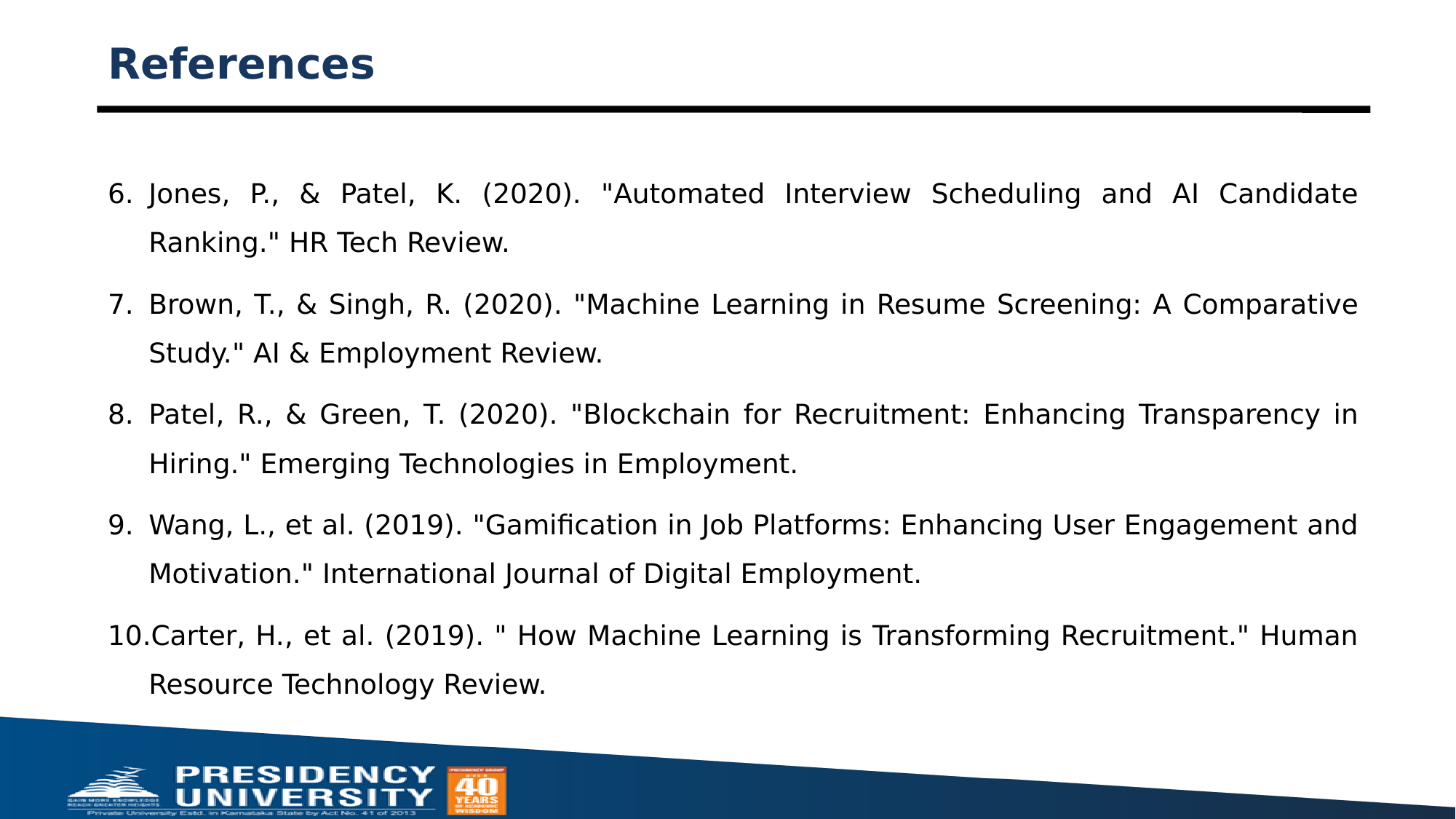

# References
Jones, P., & Patel, K. (2020). "Automated Interview Scheduling and AI Candidate Ranking." HR Tech Review.
Brown, T., & Singh, R. (2020). "Machine Learning in Resume Screening: A Comparative Study." AI & Employment Review.
Patel, R., & Green, T. (2020). "Blockchain for Recruitment: Enhancing Transparency in Hiring." Emerging Technologies in Employment.
Wang, L., et al. (2019). "Gamification in Job Platforms: Enhancing User Engagement and Motivation." International Journal of Digital Employment.
Carter, H., et al. (2019). " How Machine Learning is Transforming Recruitment." Human Resource Technology Review.